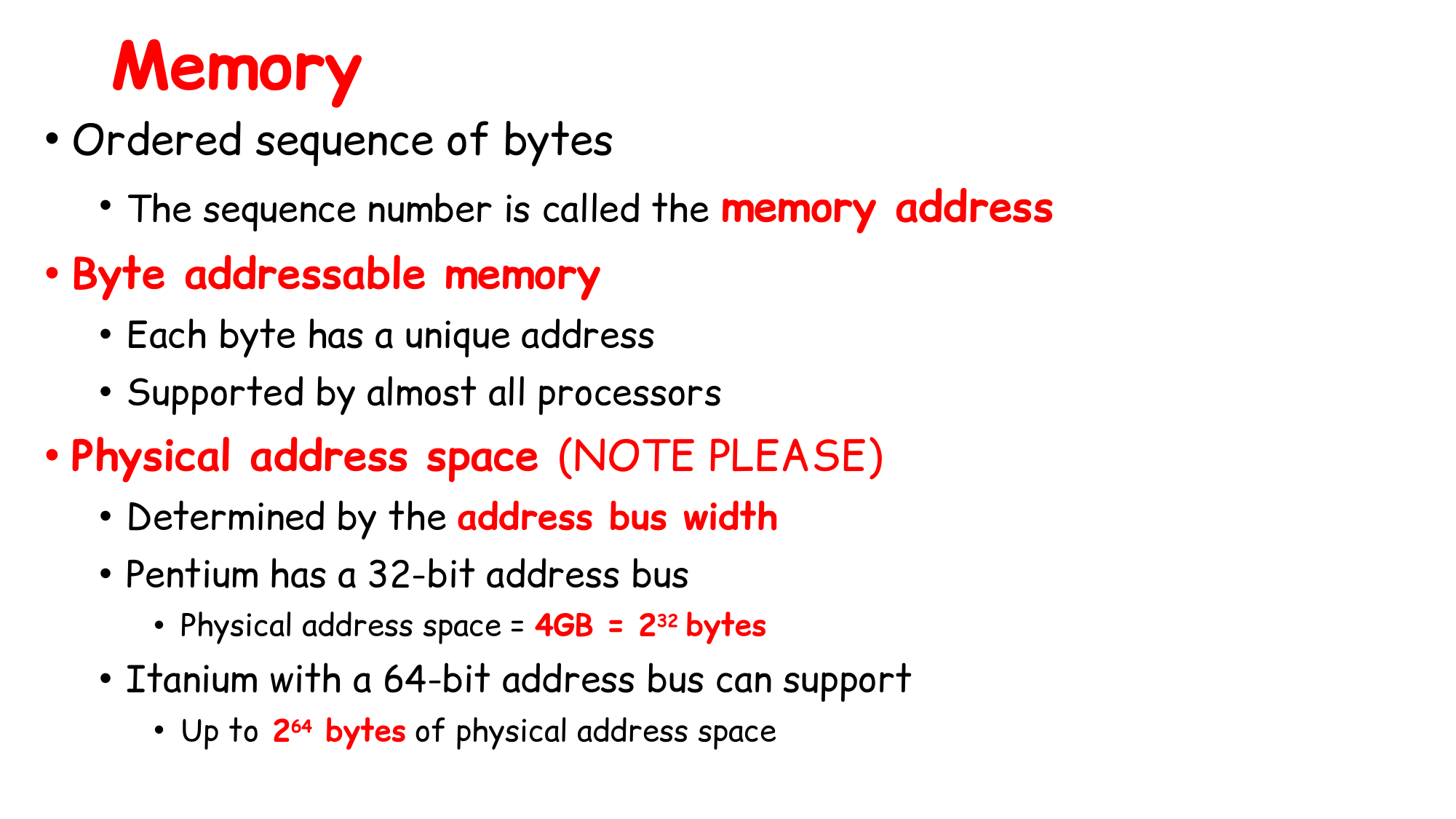

# Memory
Ordered sequence of bytes
The sequence number is called the memory address
Byte addressable memory
Each byte has a unique address
Supported by almost all processors
Physical address space (NOTE PLEASE)
Determined by the address bus width
Pentium has a 32-bit address bus
Physical address space = 4GB = 232 bytes
Itanium with a 64-bit address bus can support
Up to 264 bytes of physical address space